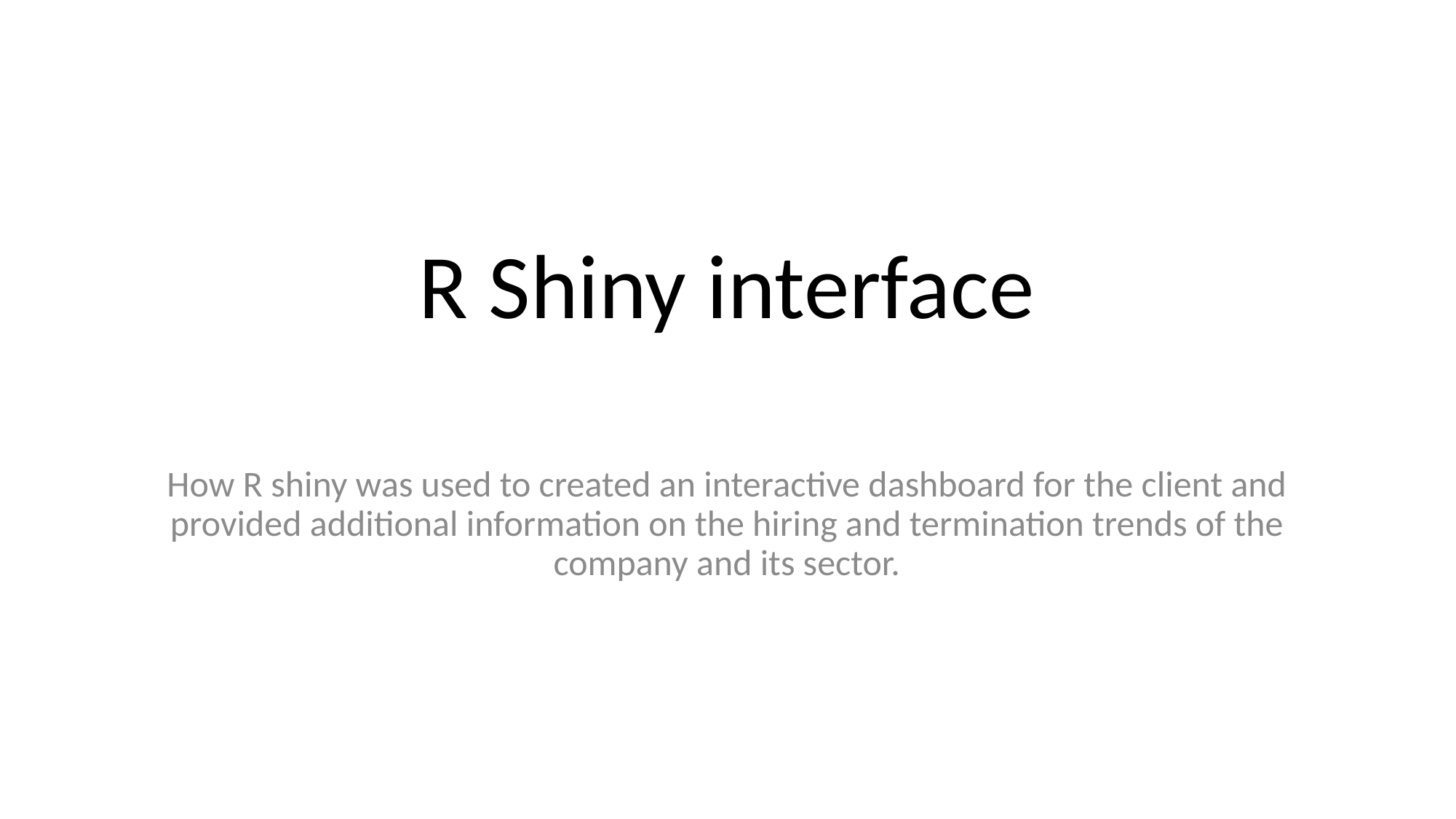

# R Shiny interface
How R shiny was used to created an interactive dashboard for the client and provided additional information on the hiring and termination trends of the company and its sector.